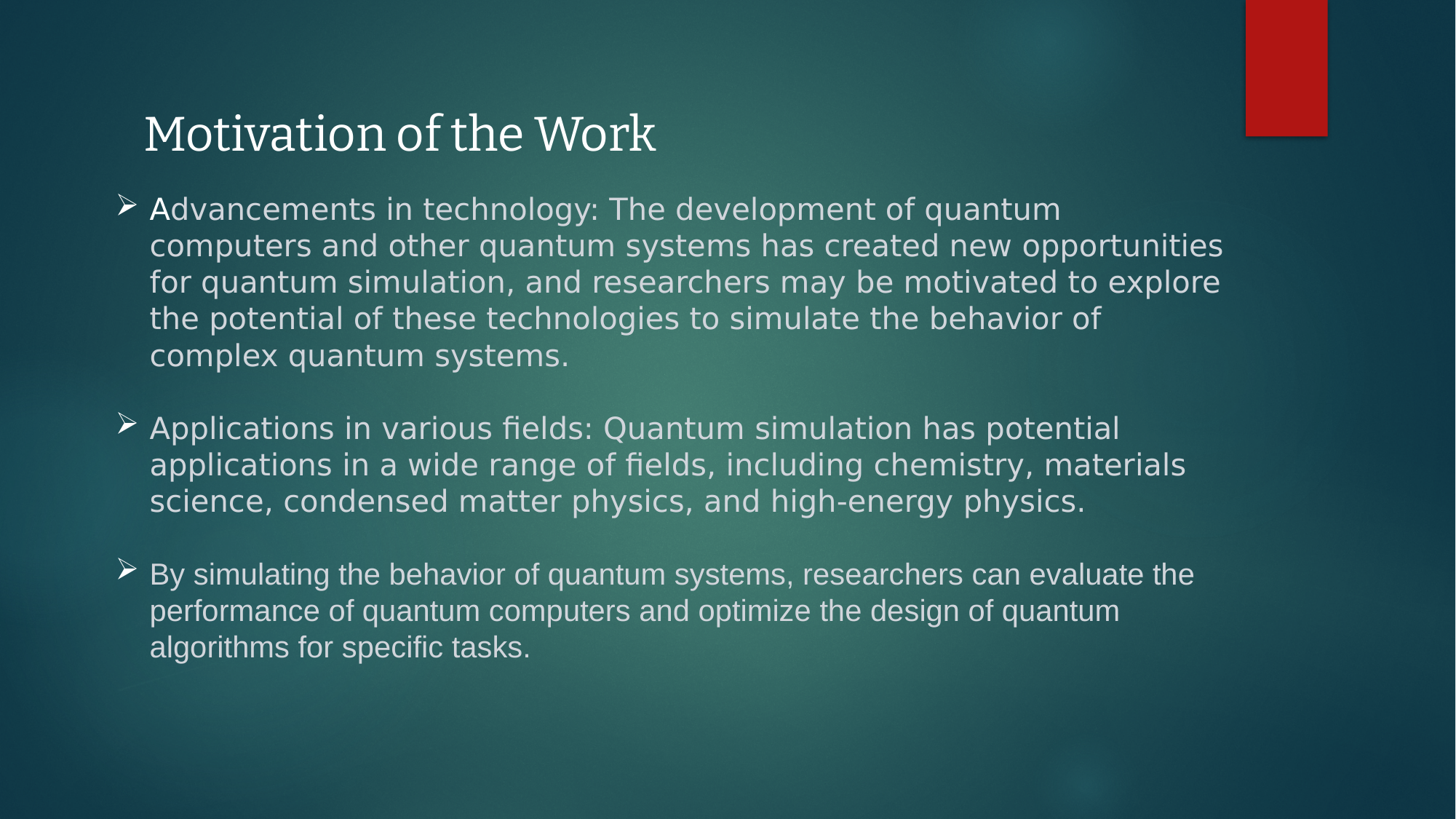

Motivation of the Work
Advancements in technology: The development of quantum computers and other quantum systems has created new opportunities for quantum simulation, and researchers may be motivated to explore the potential of these technologies to simulate the behavior of complex quantum systems.

Applications in various fields: Quantum simulation has potential applications in a wide range of fields, including chemistry, materials science, condensed matter physics, and high-energy physics.

By simulating the behavior of quantum systems, researchers can evaluate the performance of quantum computers and optimize the design of quantum algorithms for specific tasks.